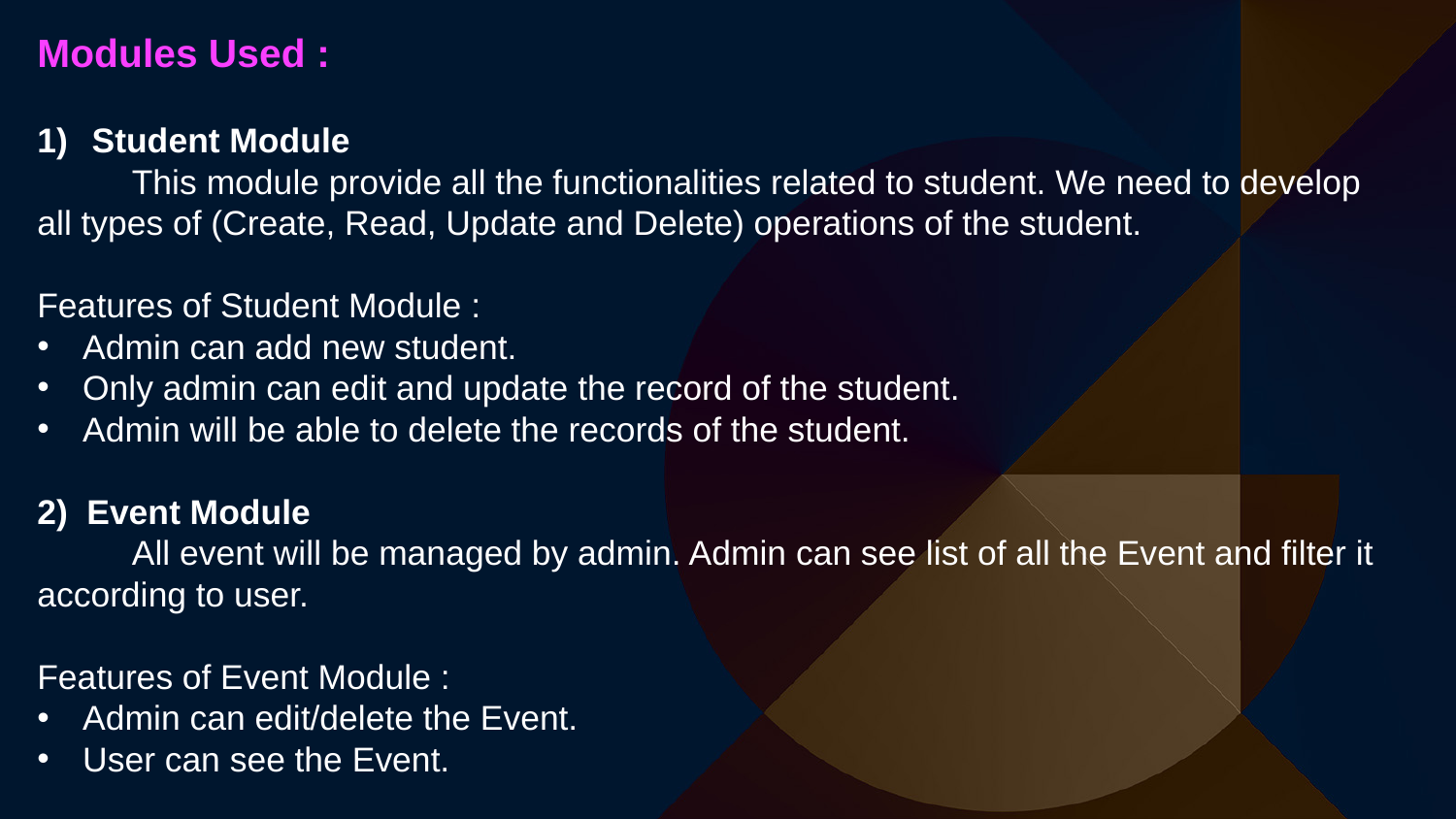

Modules Used :

Student Module
          This module provide all the functionalities related to student. We need to develop
all types of (Create, Read, Update and Delete) operations of the student.

Features of Student Module :
Admin can add new student.
Only admin can edit and update the record of the student.
Admin will be able to delete the records of the student.

2)  Event Module
          All event will be managed by admin. Admin can see list of all the Event and filter it according to user.

Features of Event Module :
Admin can edit/delete the Event.
User can see the Event.